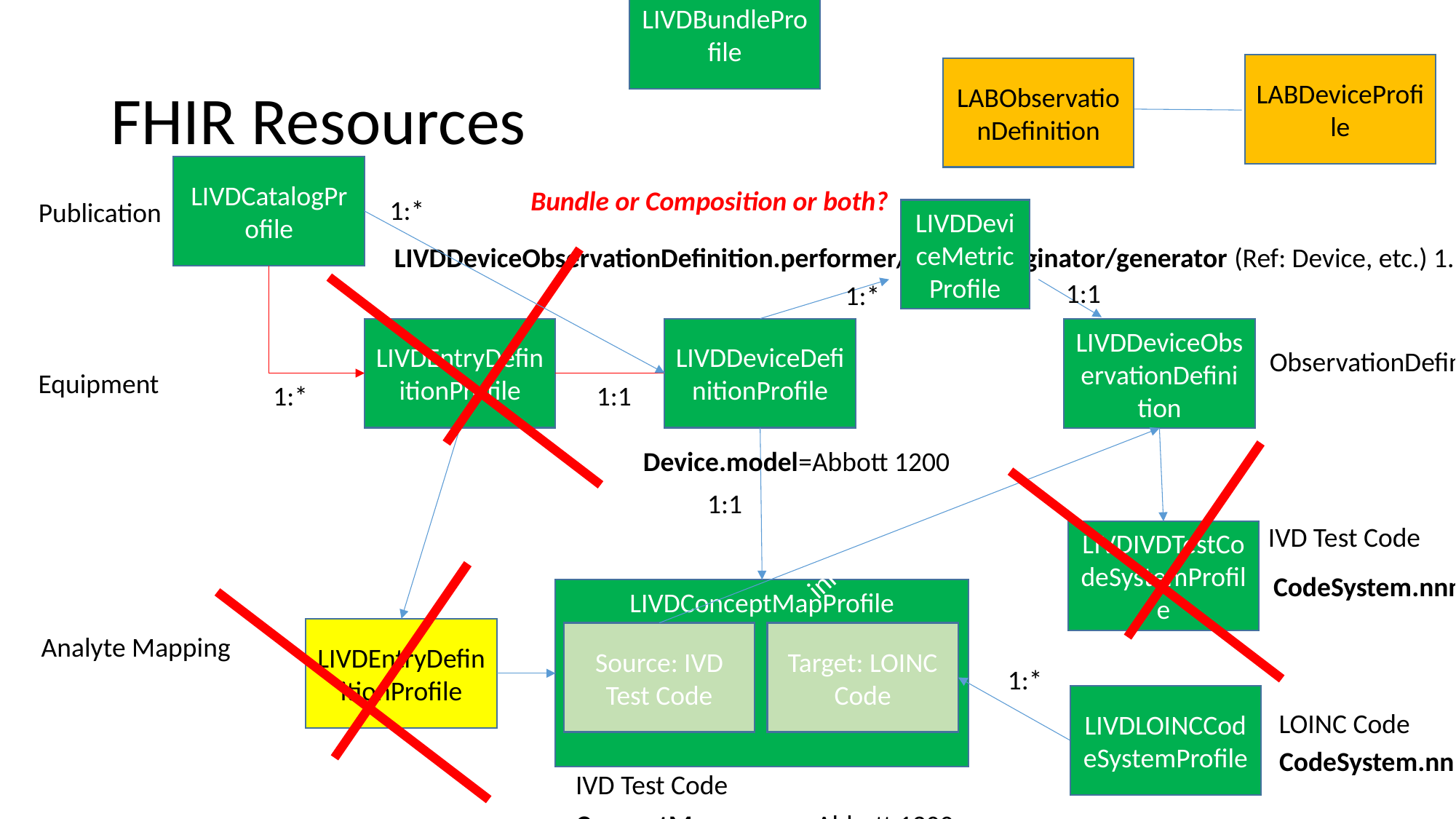

LIVDBundleProfile
# FHIR Resources
LABDeviceProfile
LABObservationDefinition
LIVDCatalogProfile
Bundle or Composition or both?
1:*
Publication
LIVDDeviceMetricProfile
LIVDDeviceObservationDefinition.performer/source/originator/generator (Ref: Device, etc.) 1..1 = Abbott 1200
1:1
1:*
LIVDEntryDefinitionProfile
LIVDDeviceDefinitionProfile
LIVDDeviceObservationDefinition
ObservationDefinition = IVD Test Code
Equipment
1:*
1:1
Device.model=Abbott 1200
1:1
IVD Test Code
LIVDIVDTestCodeSystemProfile
informs
CodeSystem.nnn=Abbott 1200
LIVDConceptMapProfile
LIVDEntryDefinitionProfile
Source: IVD Test Code
Target: LOINC Code
Analyte Mapping
1:*
LIVDLOINCCodeSystemProfile
LOINC Code
CodeSystem.nnn=LOINC
IVD Test Code
ConceptMap.source=Abbott 1200
ConceptMap.group.element.code=ObservationDefinition.code